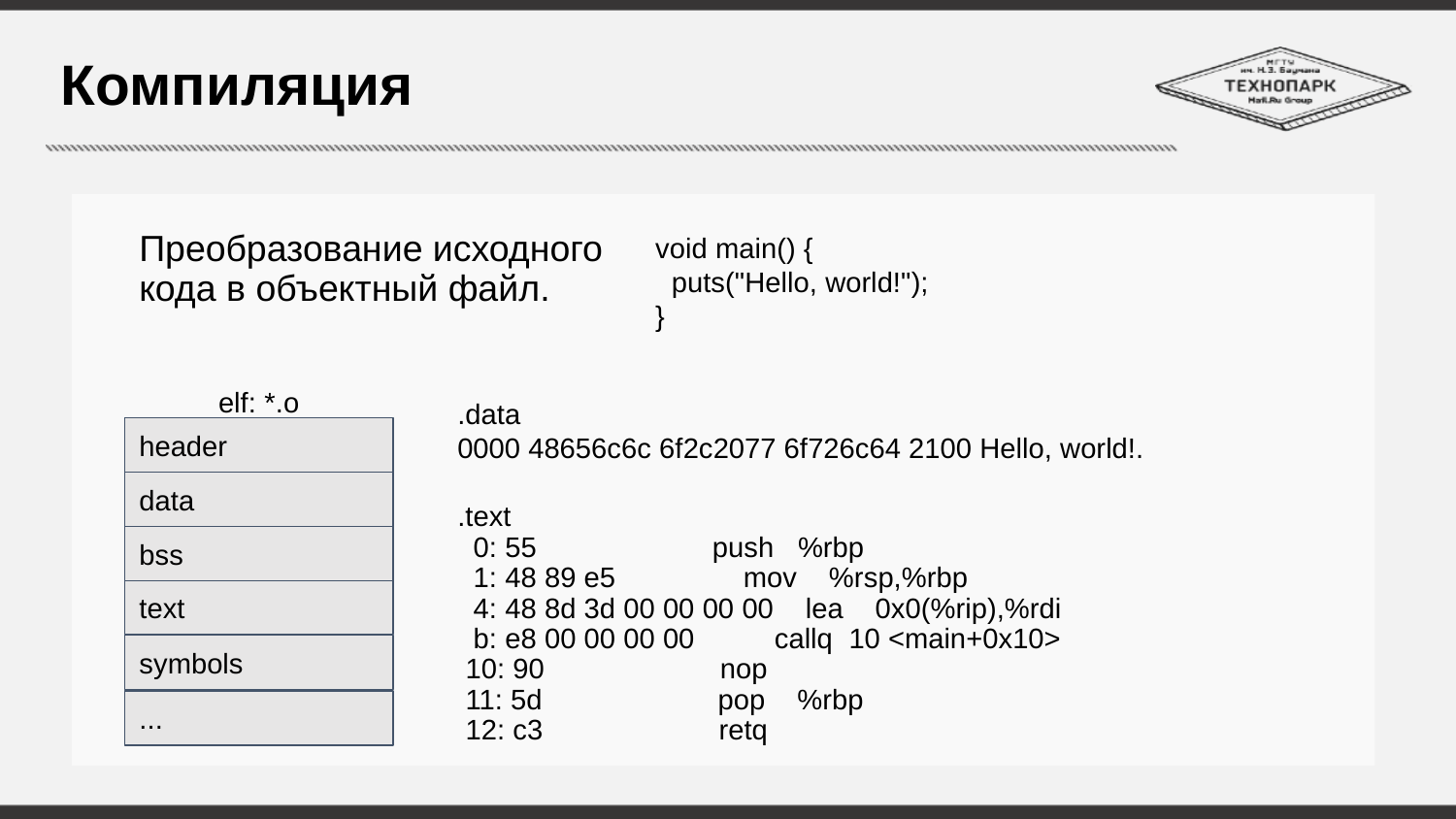

Компиляция
Преобразование исходного кода в объектный файл.

void main() {
  puts("Hello, world!");
}
elf: *.o
.data
0000 48656c6c 6f2c2077 6f726c64 2100 Hello, world!.

header
data
.text
  0: 55                      push   %rbp
  1: 48 89 e5                mov    %rsp,%rbp
  4: 48 8d 3d 00 00 00 00    lea    0x0(%rip),%rdi
  b: e8 00 00 00 00          callq  10 <main+0x10>
 10: 90                      nop
 11: 5d                      pop    %rbp
 12: c3                      retq
bss
text
symbols
...